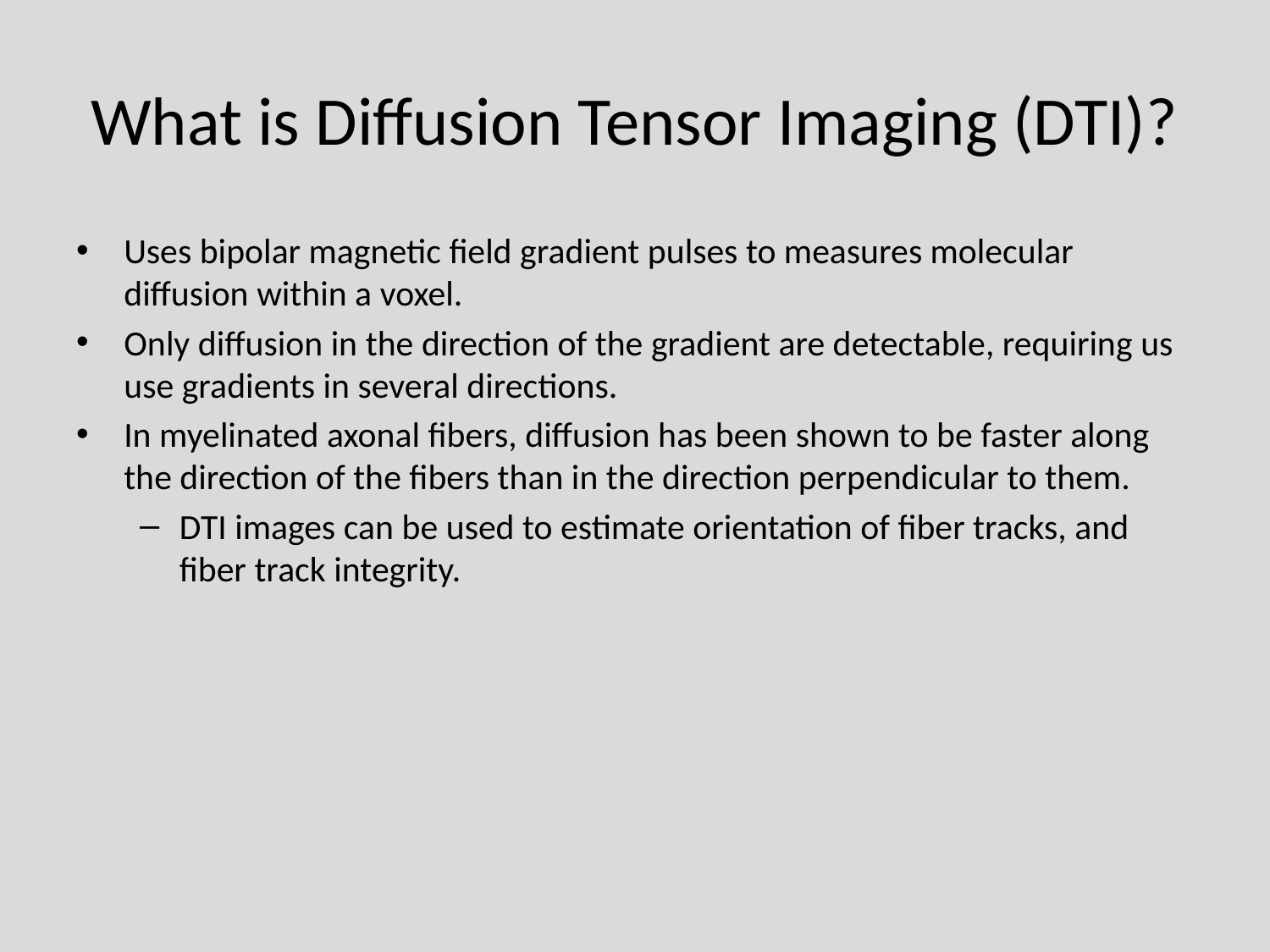

# What is Diffusion Tensor Imaging (DTI)?
Uses bipolar magnetic field gradient pulses to measures molecular diffusion within a voxel.
Only diffusion in the direction of the gradient are detectable, requiring us use gradients in several directions.
In myelinated axonal fibers, diffusion has been shown to be faster along the direction of the fibers than in the direction perpendicular to them.
DTI images can be used to estimate orientation of fiber tracks, and fiber track integrity.